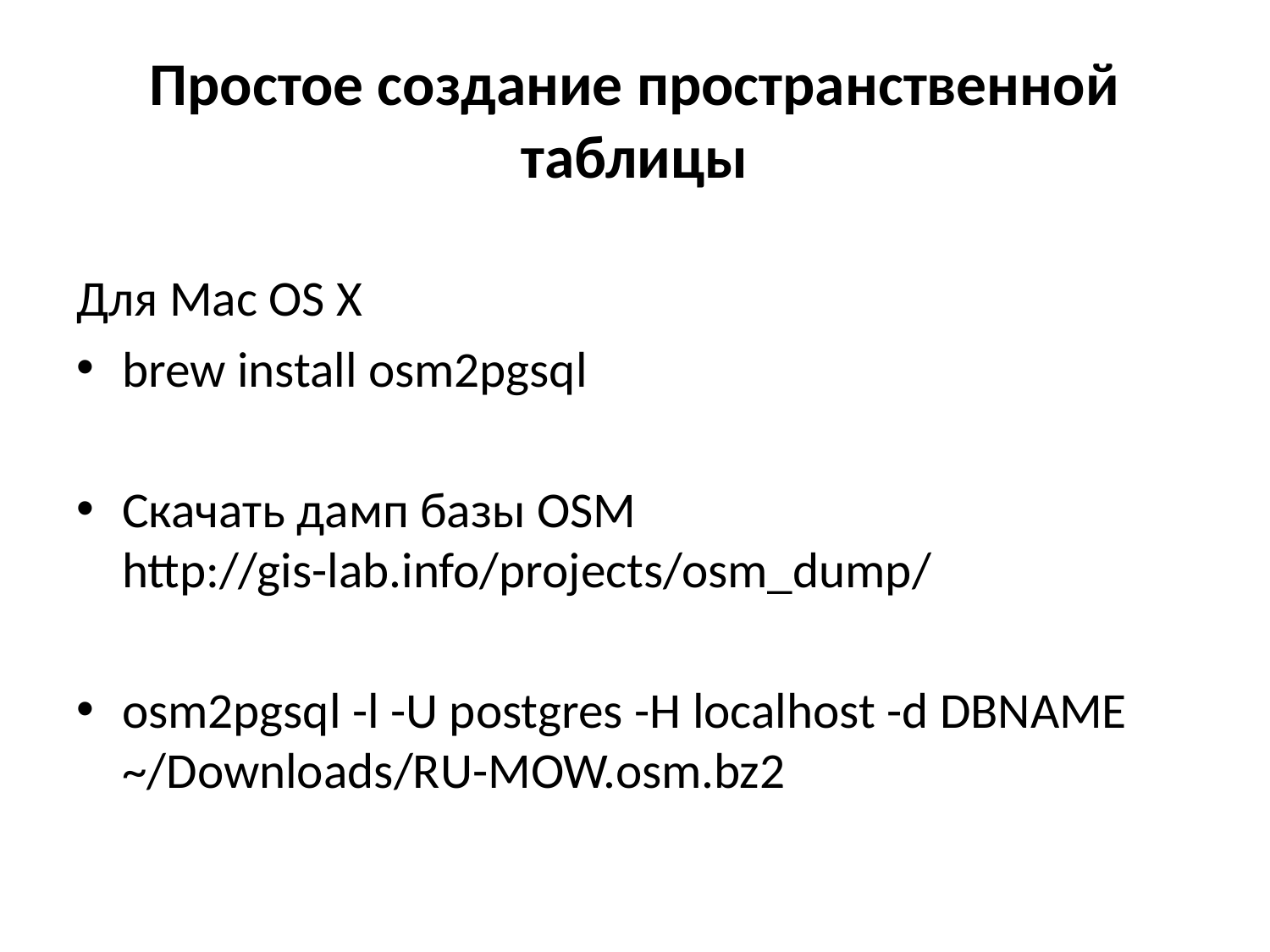

# Простое создание пространственной таблицы
Для Mac OS X
brew install osm2pgsql

Скачать дамп базы OSM http://gis-lab.info/projects/osm_dump/

osm2pgsql -l -U postgres -H localhost -d DBNAME ~/Downloads/RU-MOW.osm.bz2